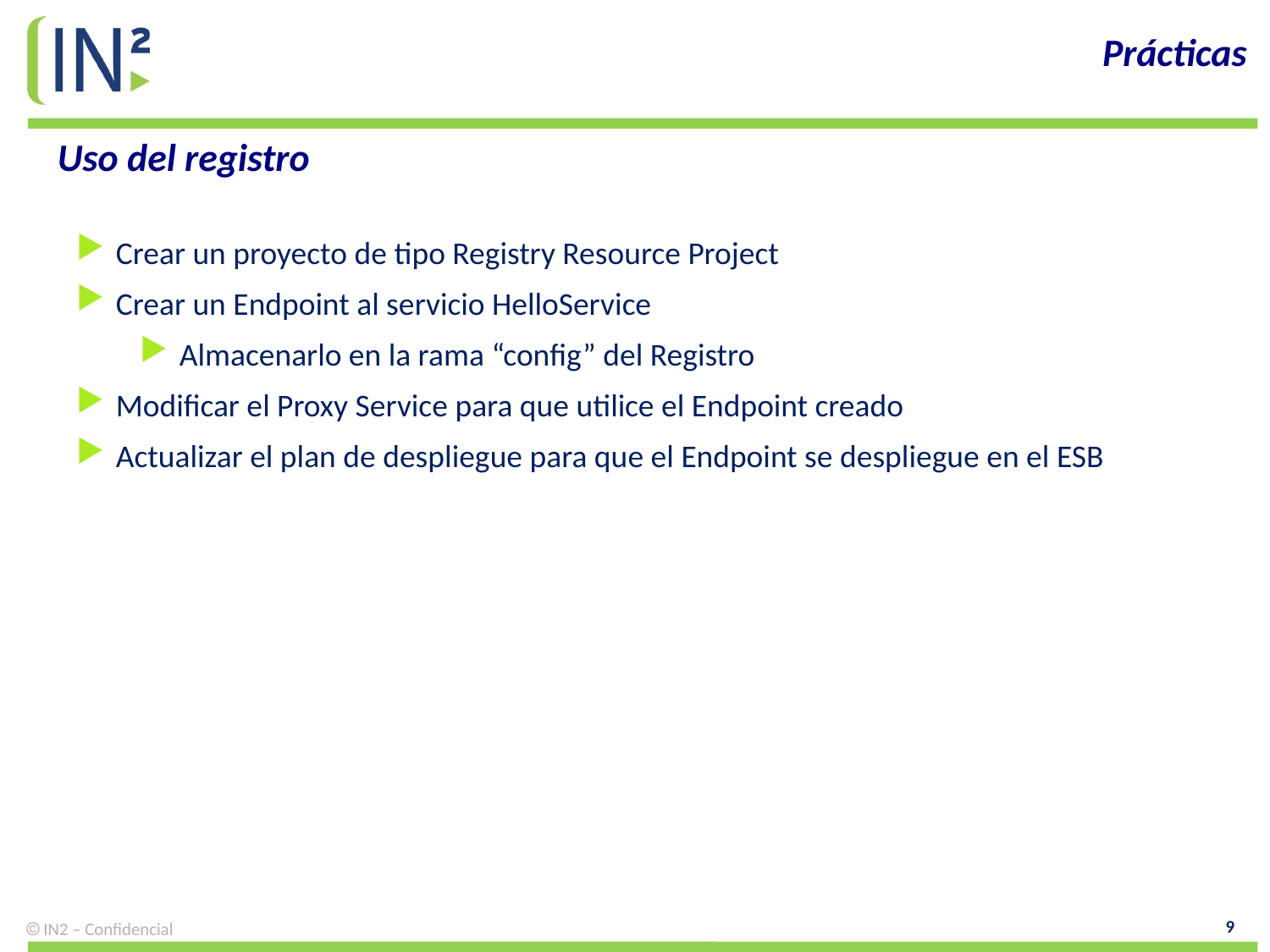

Prácticas
Uso del registro
Crear un proyecto de tipo Registry Resource Project
Crear un Endpoint al servicio HelloService
Almacenarlo en la rama “config” del Registro
Modificar el Proxy Service para que utilice el Endpoint creado
Actualizar el plan de despliegue para que el Endpoint se despliegue en el ESB